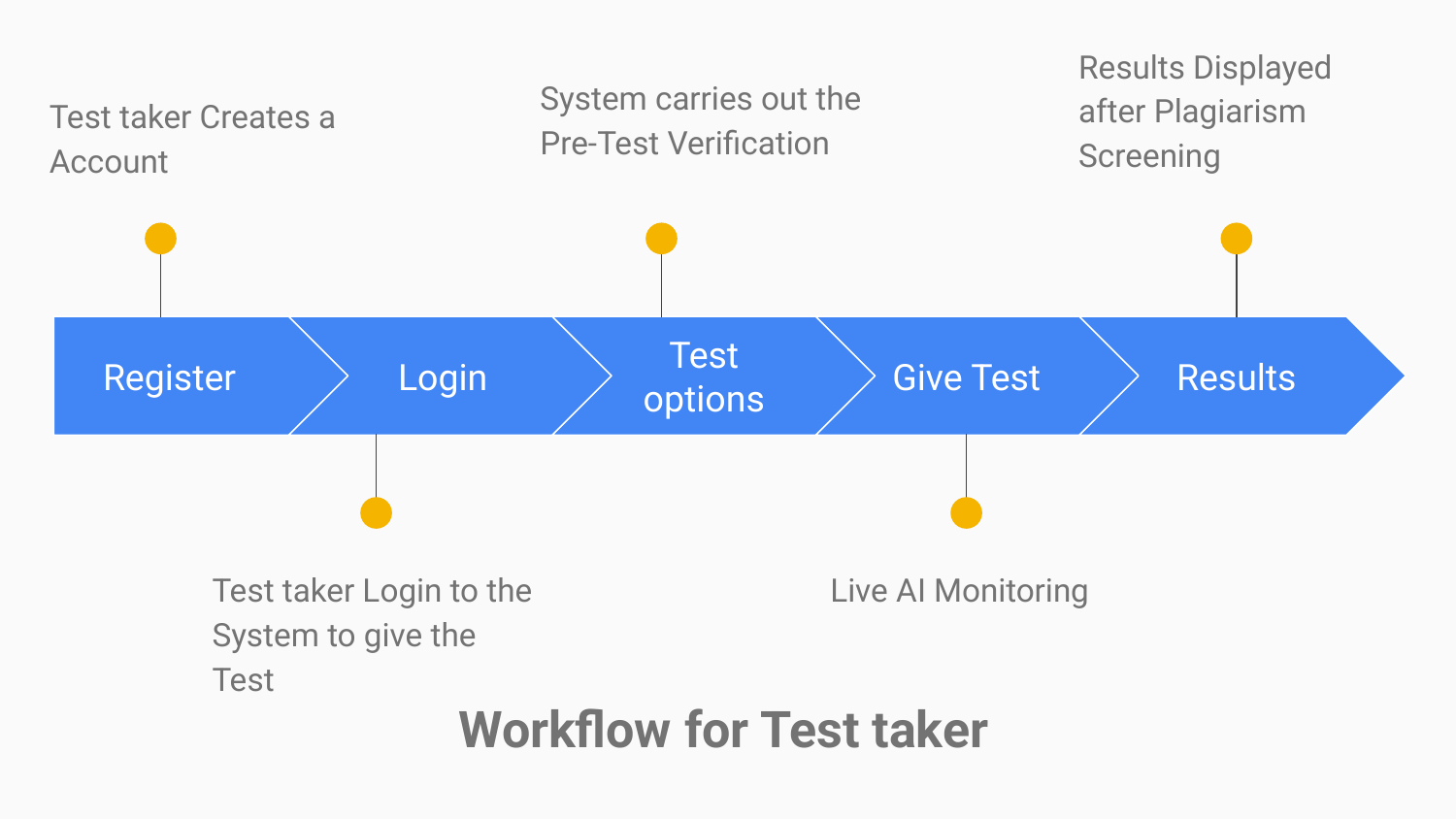

Results Displayed after Plagiarism Screening
System carries out the Pre-Test Verification
Test taker Creates a Account

Register
Login
Test options
Give Test
Results

Test taker Login to the System to give the Test
Live AI Monitoring
Workflow for Test taker